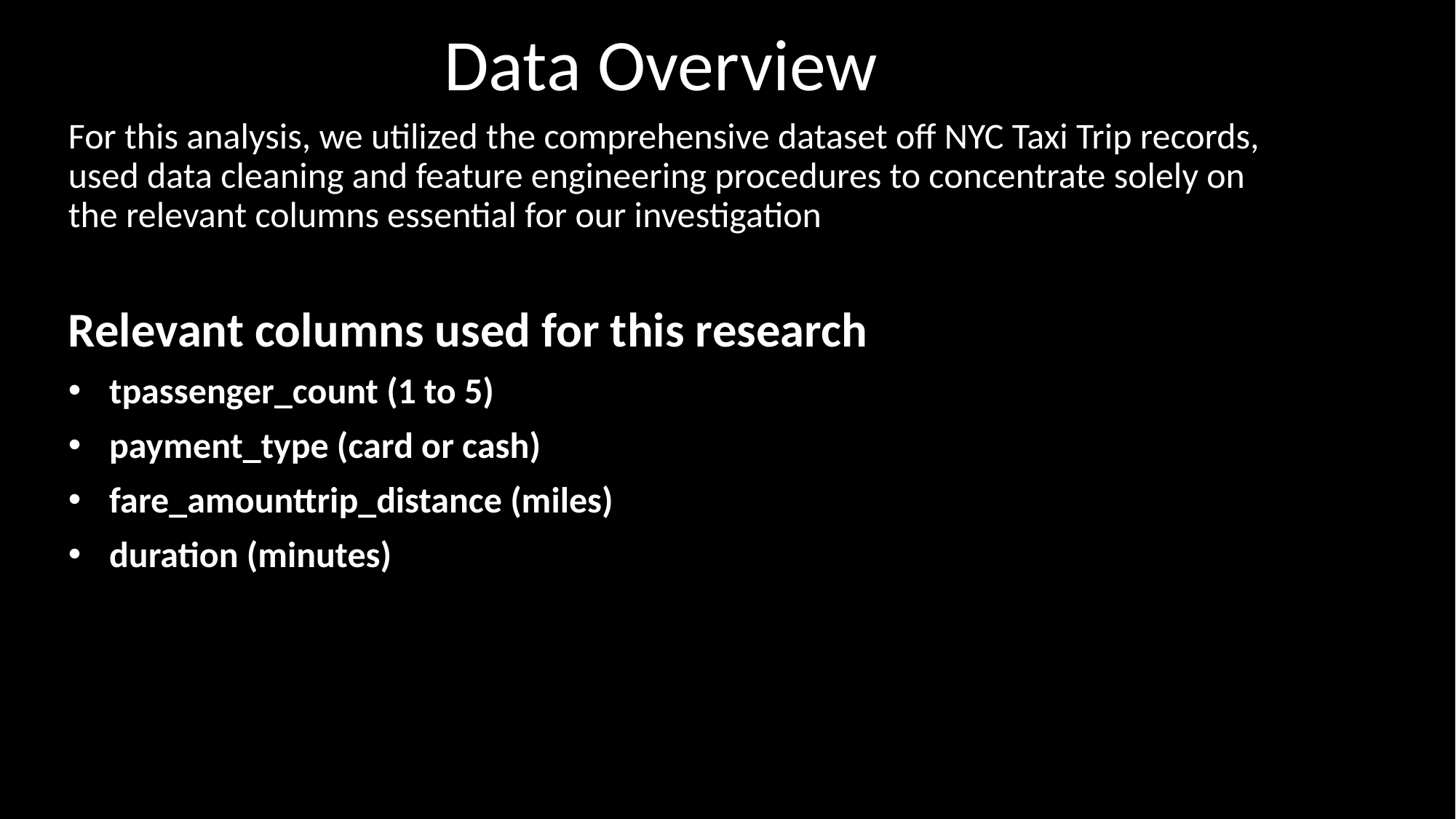

# Data Overview
For this analysis, we utilized the comprehensive dataset off NYC Taxi Trip records, used data cleaning and feature engineering procedures to concentrate solely on the relevant columns essential for our investigation

Relevant columns used for this research
tpassenger_count (1 to 5)
payment_type (card or cash)
fare_amounttrip_distance (miles)
duration (minutes)